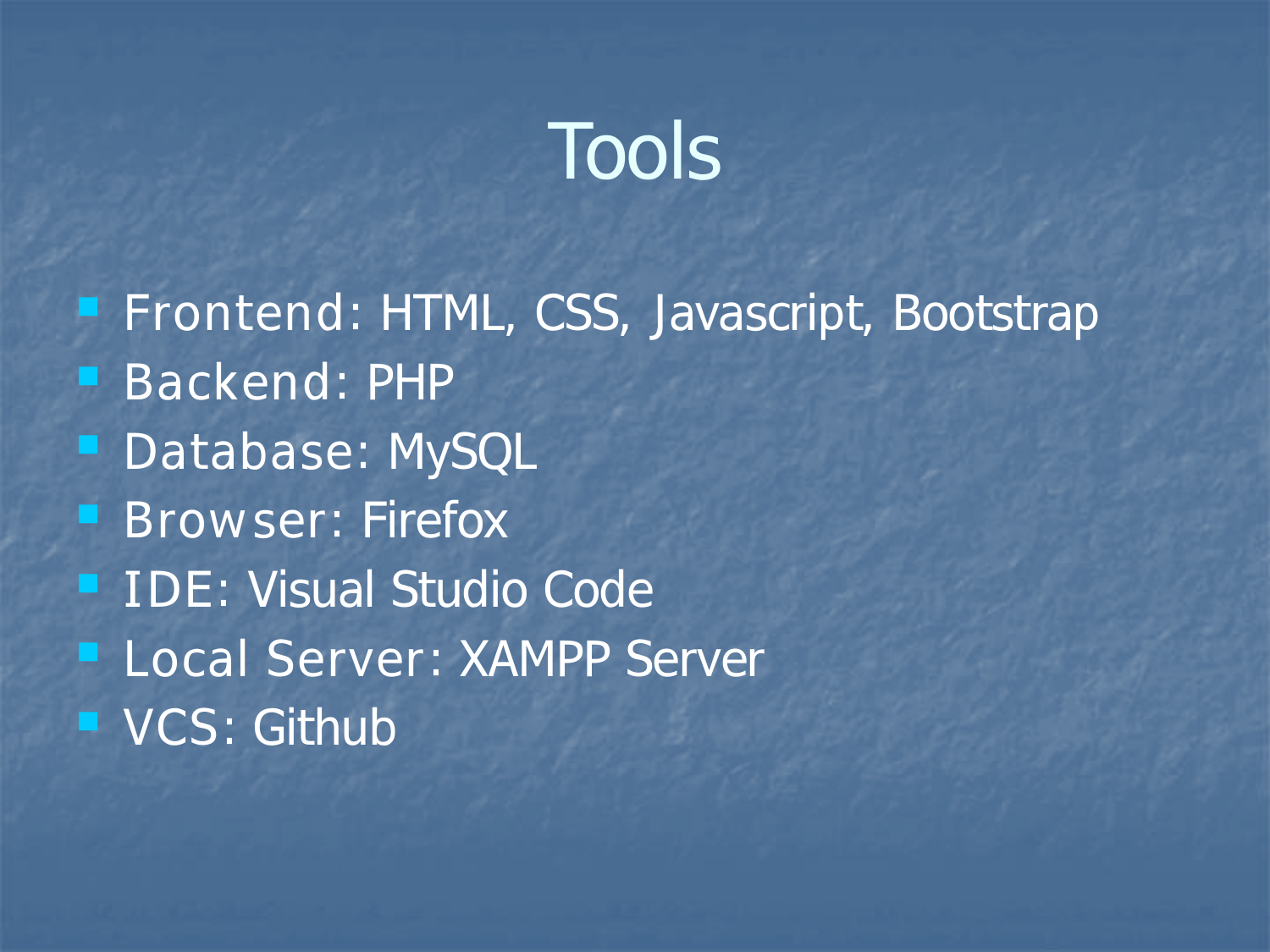

# Tools
Frontend: HTML, CSS, Javascript, Bootstrap
Backend: PHP
Database: MySQL
Browser: Firefox
IDE: Visual Studio Code
Local Server: XAMPP Server
VCS: Github